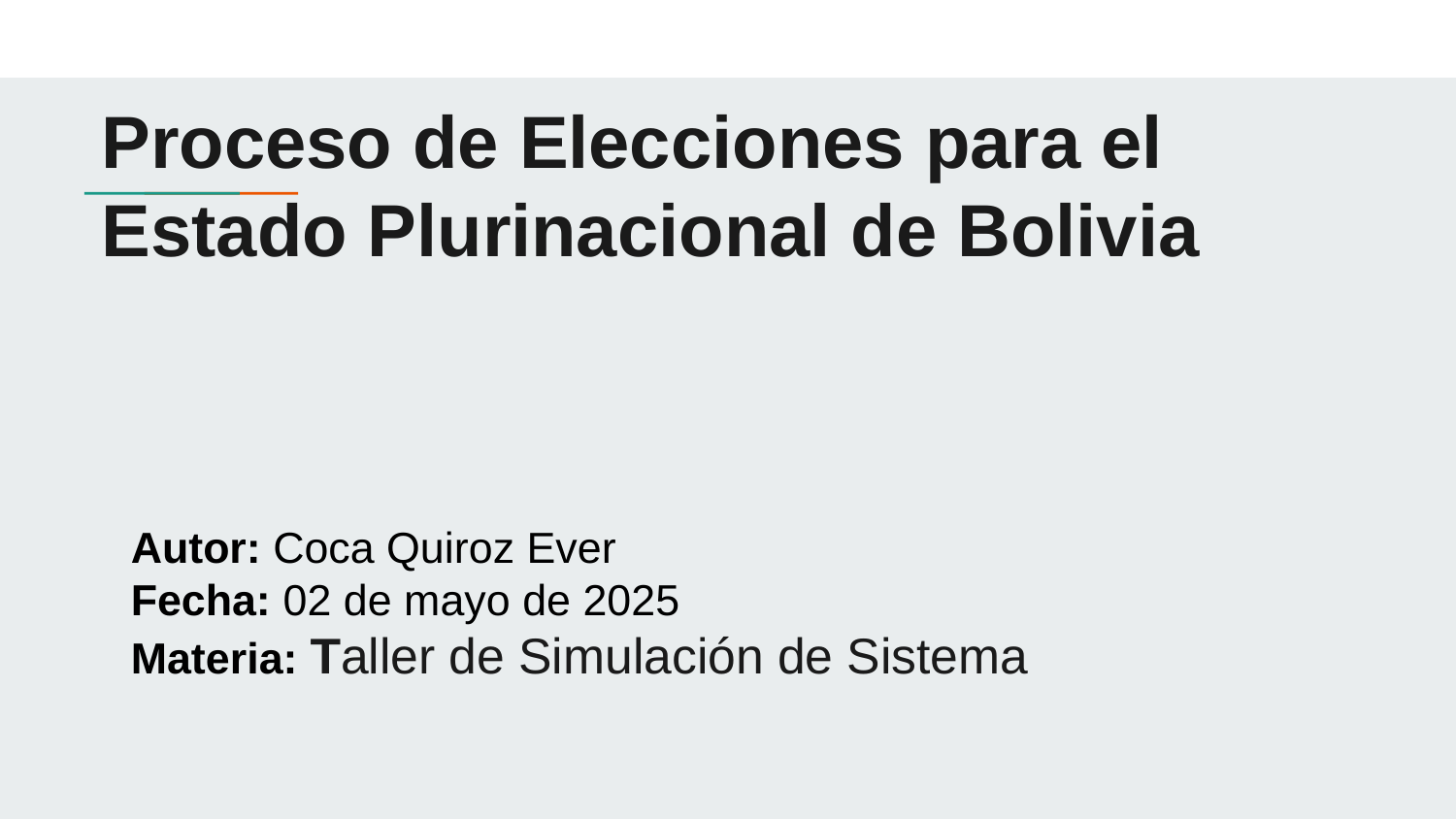

# Proceso de Elecciones para el Estado Plurinacional de Bolivia
Autor: Coca Quiroz Ever
Fecha: 02 de mayo de 2025
Materia: Taller de Simulación de Sistema